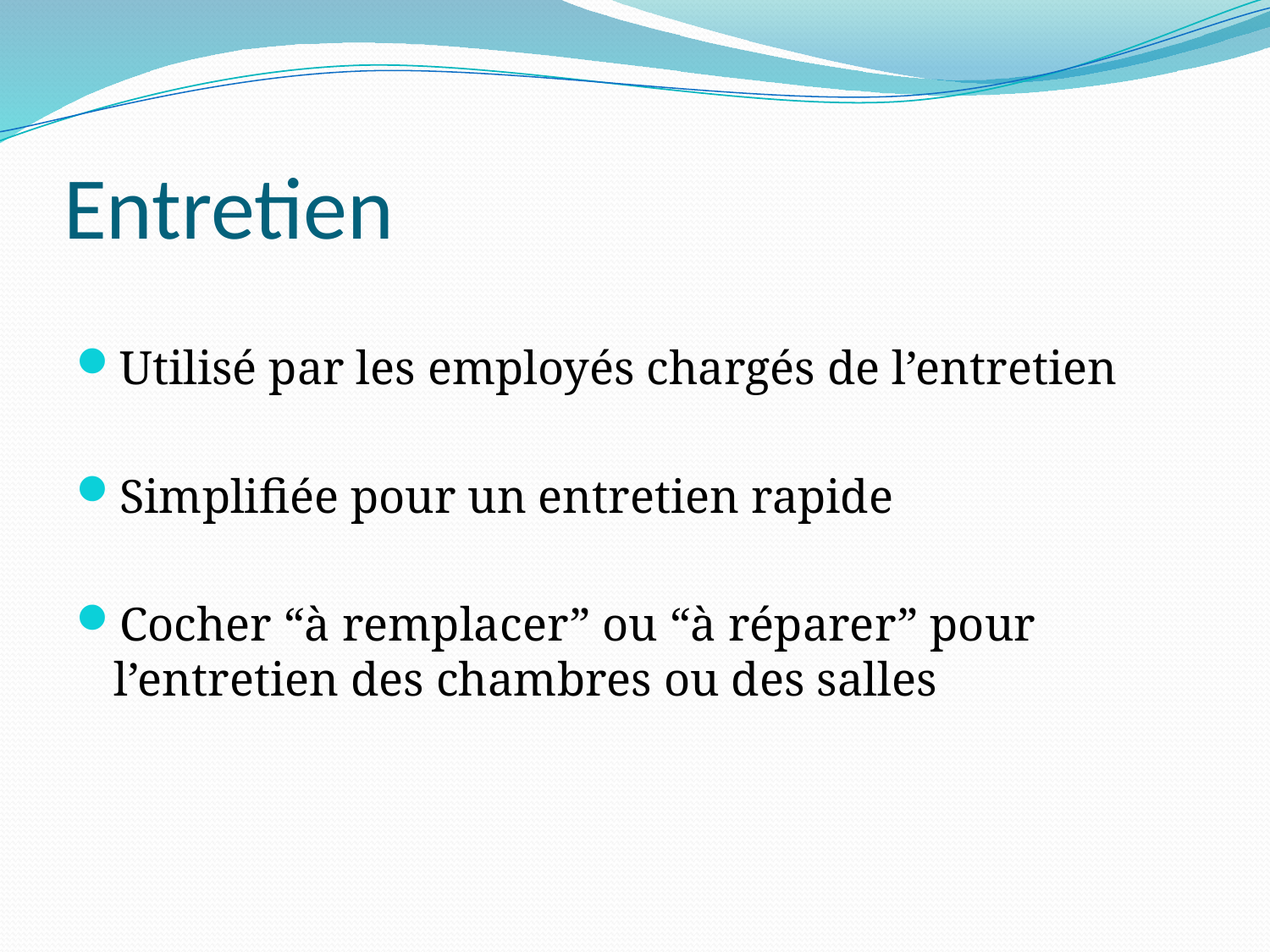

# Entretien

Utilisé par les employés chargés de l’entretien

Simplifiée pour un entretien rapide

Cocher “à remplacer” ou “à réparer” pour l’entretien des chambres ou des salles